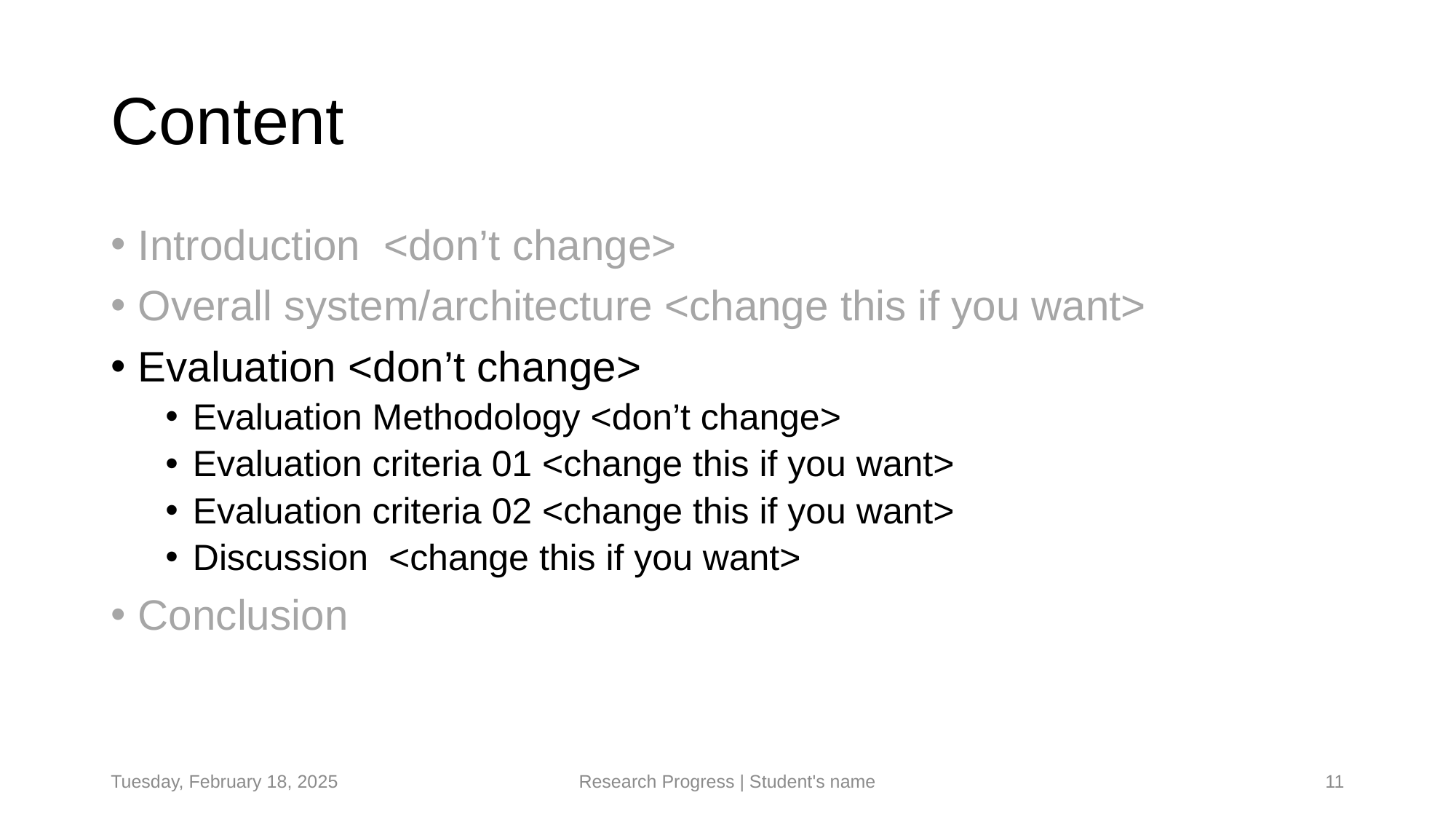

# Content
Introduction  <don’t change>
Overall system/architecture <change this if you want>
Evaluation <don’t change>
Evaluation Methodology <don’t change>
Evaluation criteria 01 <change this if you want>
Evaluation criteria 02 <change this if you want>
Discussion  <change this if you want>
Conclusion
Tuesday, February 18, 2025
Research Progress | Student's name
11